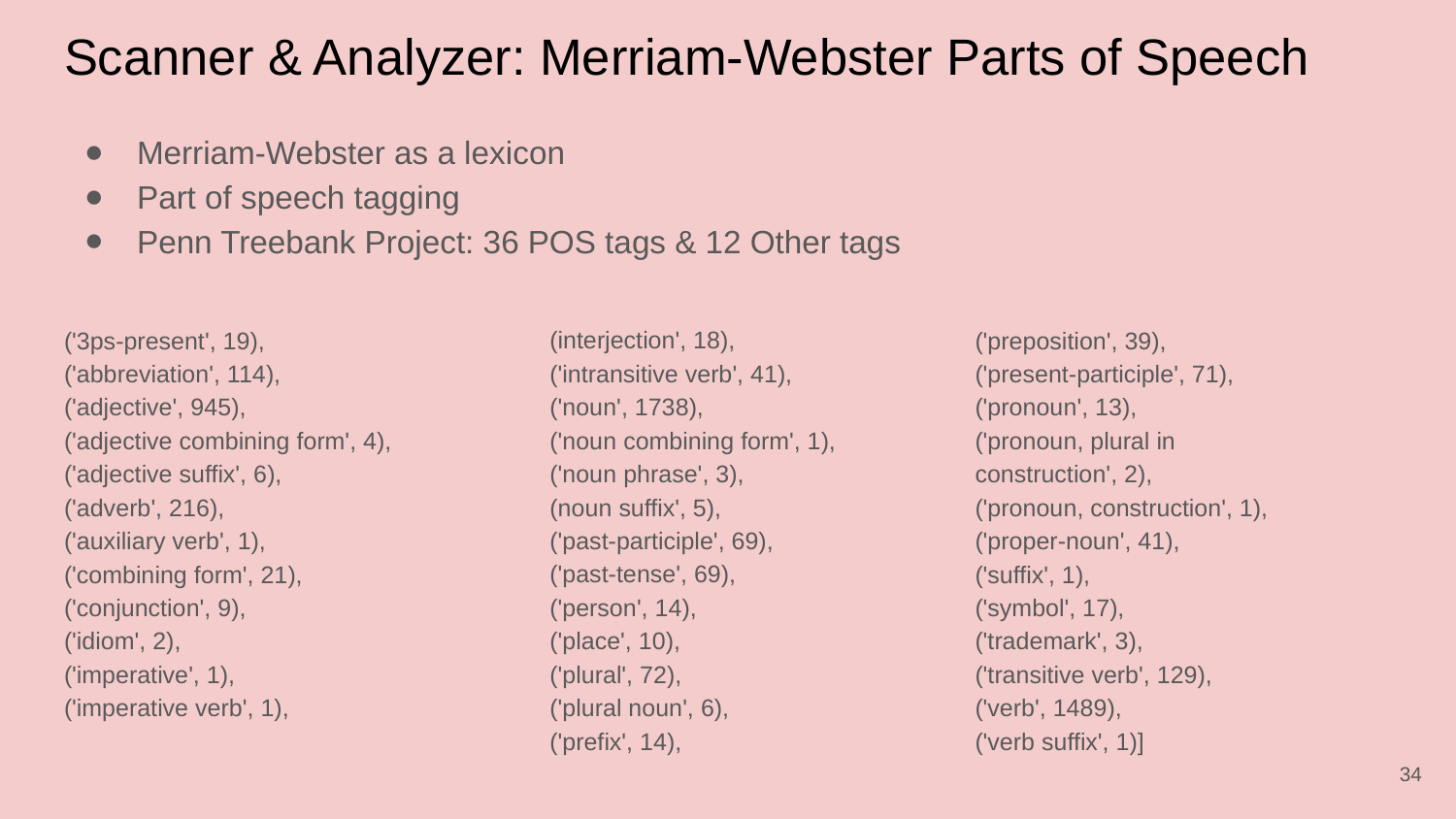

# Scanner & Analyzer: Merriam-Webster Parts of Speech
Merriam-Webster as a lexicon
Part of speech tagging
Penn Treebank Project: 36 POS tags & 12 Other tags
('3ps-present', 19),
('abbreviation', 114),
('adjective', 945),
('adjective combining form', 4),
('adjective suffix', 6),
('adverb', 216),
('auxiliary verb', 1),
('combining form', 21),
('conjunction', 9),
('idiom', 2),
('imperative', 1),
('imperative verb', 1),
(interjection', 18),
('intransitive verb', 41),
('noun', 1738),
('noun combining form', 1),
('noun phrase', 3),
(noun suffix', 5),
('past-participle', 69),
('past-tense', 69),
('person', 14),
('place', 10),
('plural', 72),
('plural noun', 6),
('prefix', 14),
('preposition', 39),
('present-participle', 71),
('pronoun', 13),
('pronoun, plural in construction', 2),
('pronoun, construction', 1),
('proper-noun', 41),
('suffix', 1),
('symbol', 17),
('trademark', 3),
('transitive verb', 129),
('verb', 1489),
('verb suffix', 1)]

34